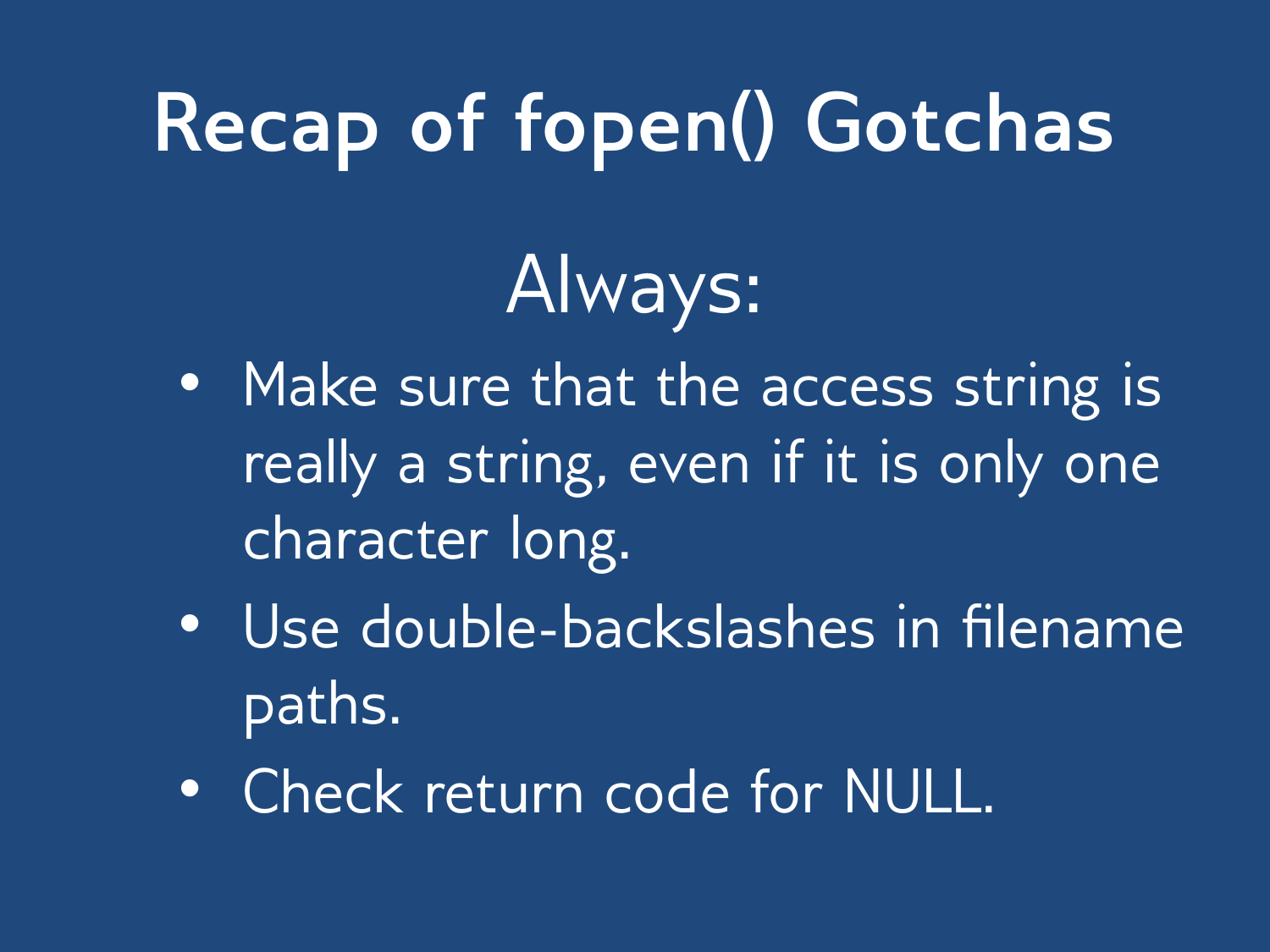

# Recap of fopen() Gotchas
Always:
Make sure that the access string is really a string, even if it is only one character long.
Use double-backslashes in filename paths.
Check return code for NULL.